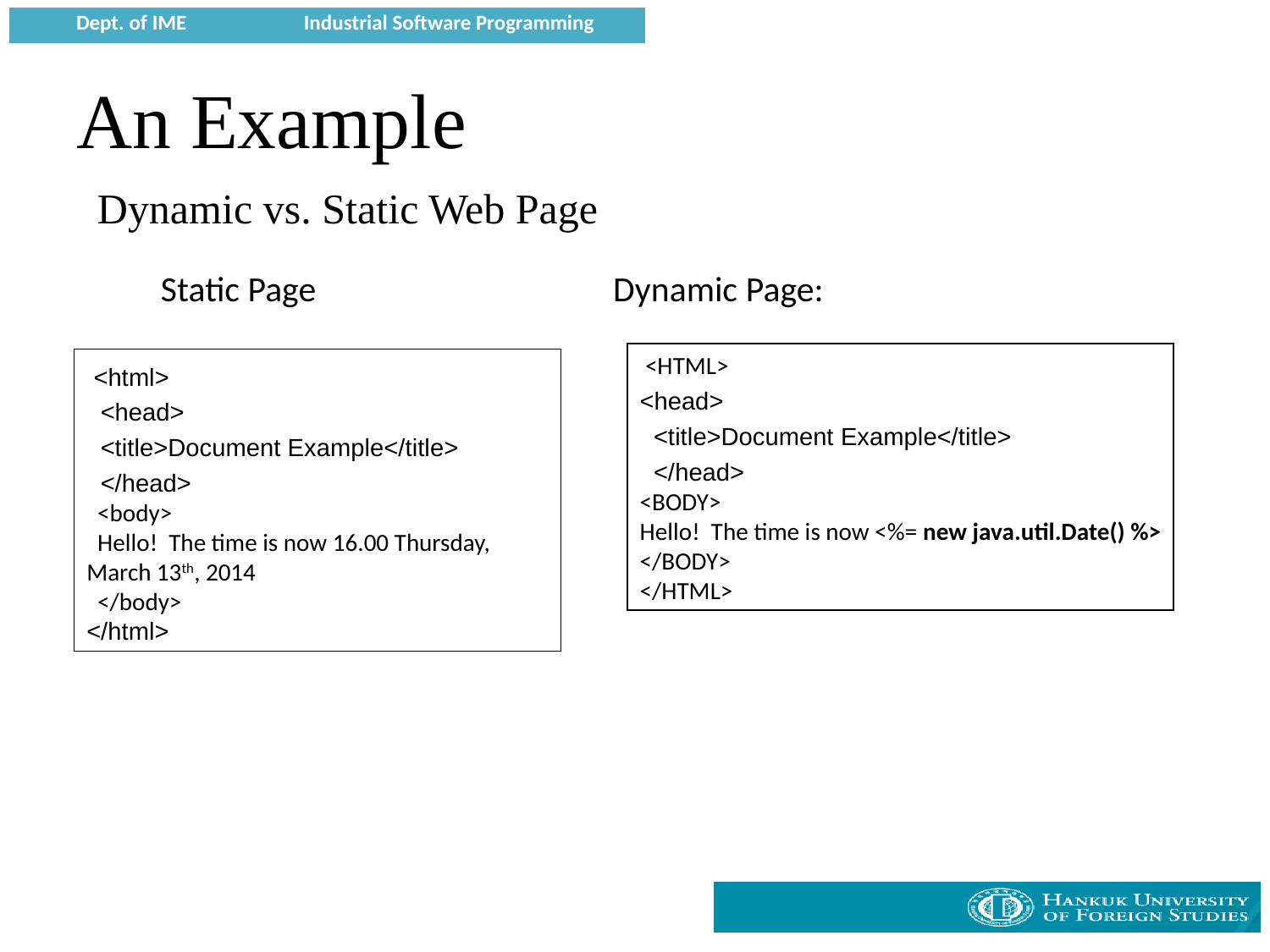

An Example
# Dynamic vs. Static Web Page
Static Page                                     Dynamic Page:
 <HTML>
<head>
  <title>Document Example</title>
  </head>
<BODY>
Hello!  The time is now <%= new java.util.Date() %>
</BODY>
</HTML>
 <html>
  <head>
  <title>Document Example</title>
  </head>
  <body>
  Hello!  The time is now 16.00 Thursday, March 13th, 2014
  </body>
</html>